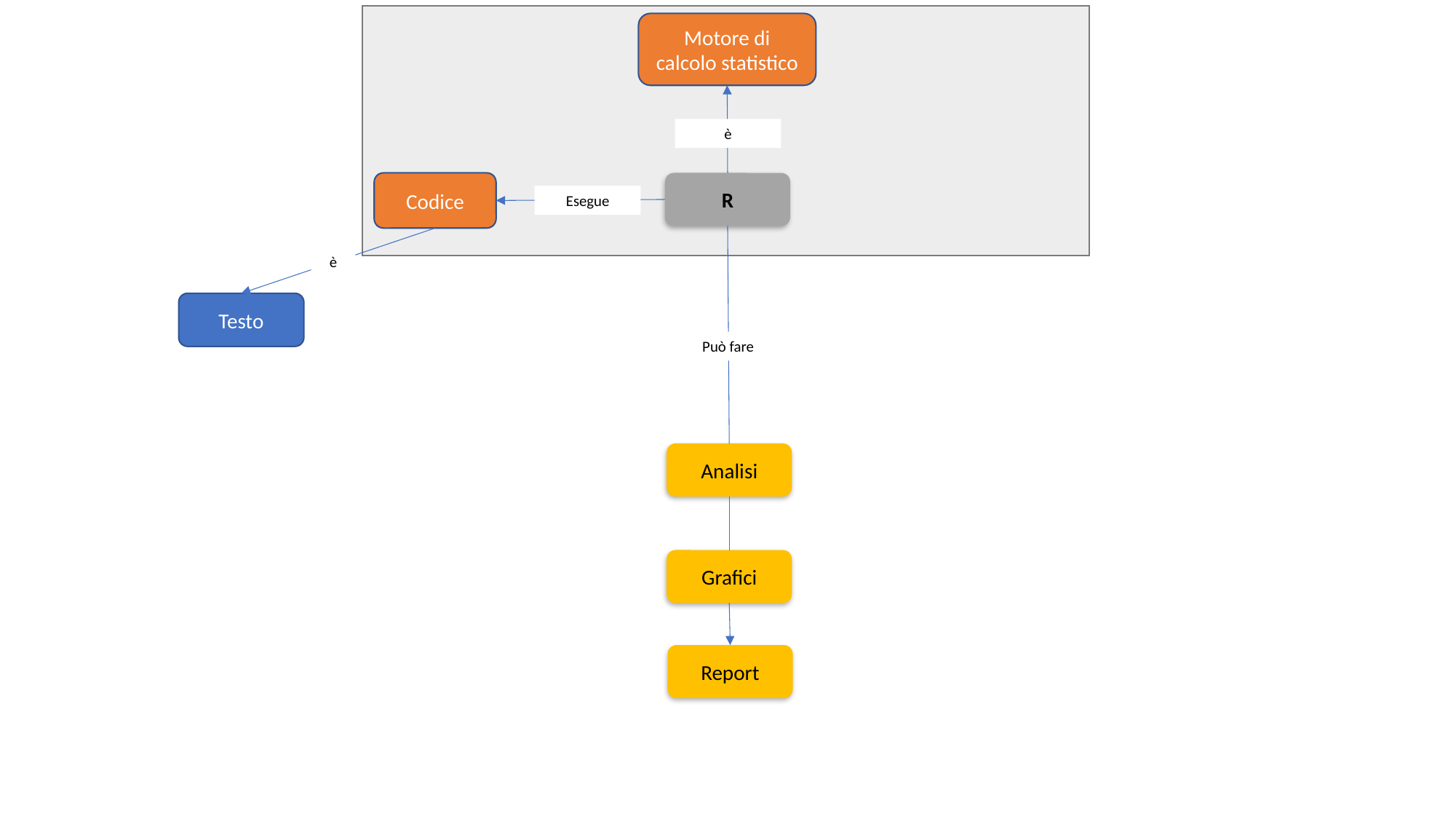

Motore di calcolo statistico
è
Codice
R
Esegue
è
Testo
Può fare
Analisi
Grafici
Report